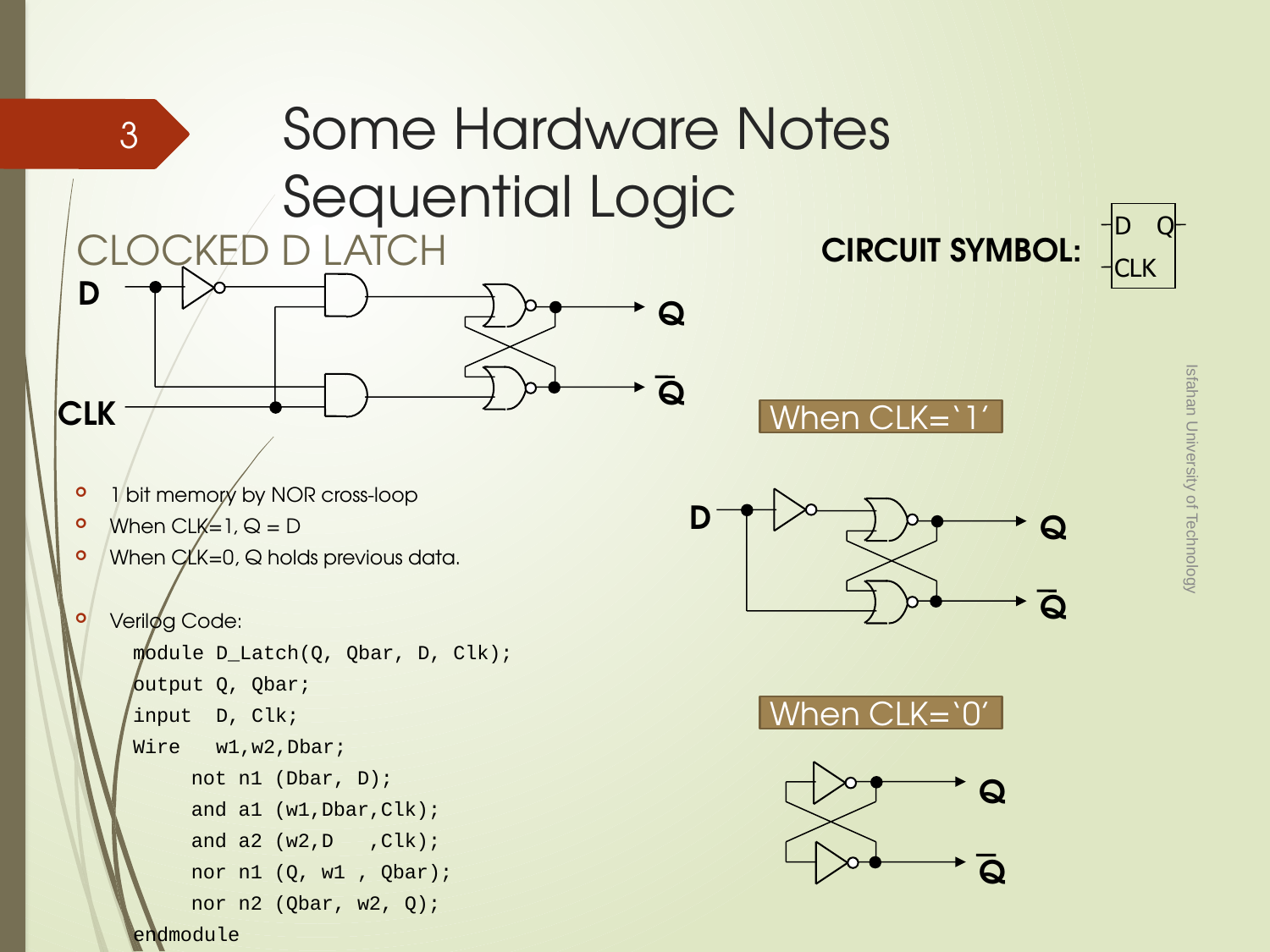

# Some Hardware Notes Sequential Logic
3
Clocked D LATCH
D

Q

CLK

CIRCUIT SYMBOL:
D

Q

Q

CLK

When CLK=‘1’
1 bit memory by NOR cross-loop
When CLK=1, Q = D
When CLK=0, Q holds previous data.

Verilog Code:
module D_Latch(Q, Qbar, D, Clk);
output Q, Qbar;
input  D, Clk;
Wire   w1,w2,Dbar;
not n1 (Dbar, D);
and a1 (w1,Dbar,Clk);
and a2 (w2,D   ,Clk);
nor n1 (Q, w1 , Qbar);
nor n2 (Qbar, w2, Q);
endmodule

D

Q

Q

Isfahan University of Technology
When CLK=‘0’

Q

Q